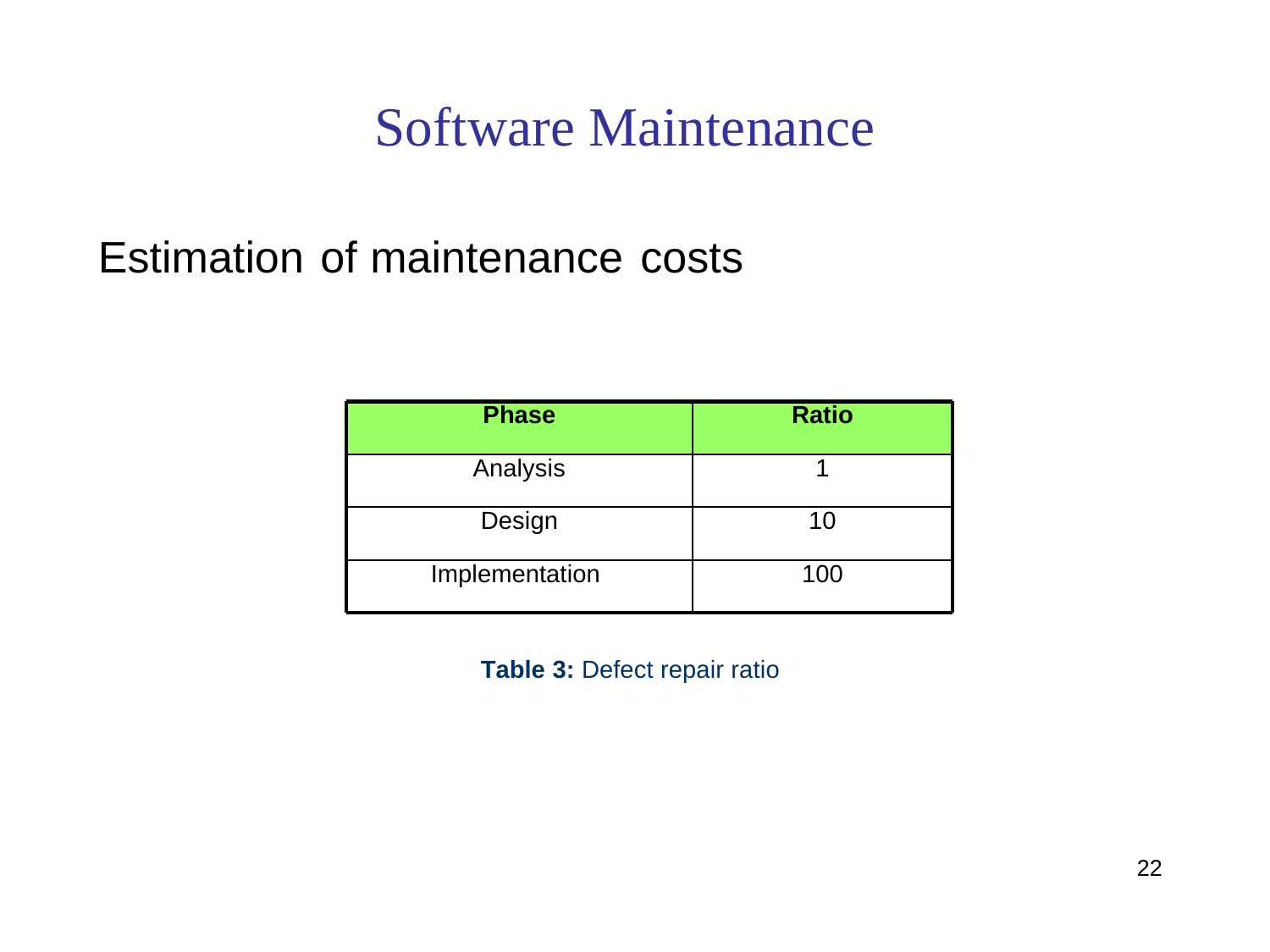

Software Maintenance
Estimation
of
maintenance
costs

Phase

Ratio

Analysis
1

Design
10

Implementation
100

Table 3: Defect repair ratio
22